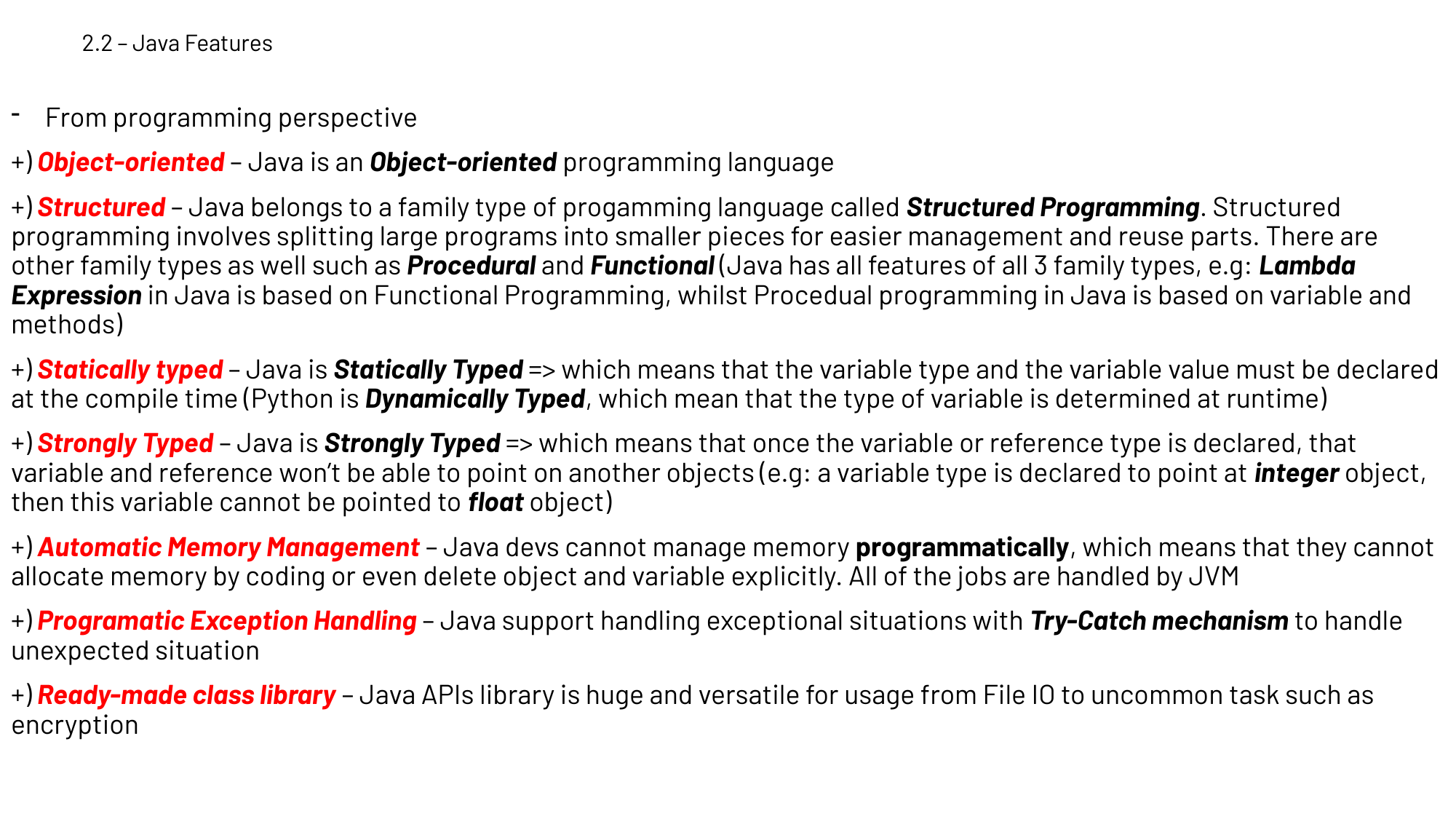

2.2 – Java Features
From programming perspective
+) Object-oriented – Java is an Object-oriented programming language
+) Structured – Java belongs to a family type of progamming language called Structured Programming. Structured programming involves splitting large programs into smaller pieces for easier management and reuse parts. There are other family types as well such as Procedural and Functional (Java has all features of all 3 family types, e.g: Lambda Expression in Java is based on Functional Programming, whilst Procedual programming in Java is based on variable and methods)
+) Statically typed – Java is Statically Typed => which means that the variable type and the variable value must be declared at the compile time (Python is Dynamically Typed, which mean that the type of variable is determined at runtime)
+) Strongly Typed – Java is Strongly Typed => which means that once the variable or reference type is declared, that variable and reference won’t be able to point on another objects (e.g: a variable type is declared to point at integer object, then this variable cannot be pointed to float object)
+) Automatic Memory Management – Java devs cannot manage memory programmatically, which means that they cannot allocate memory by coding or even delete object and variable explicitly. All of the jobs are handled by JVM
+) Programatic Exception Handling – Java support handling exceptional situations with Try-Catch mechanism to handle unexpected situation
+) Ready-made class library – Java APIs library is huge and versatile for usage from File IO to uncommon task such as encryption